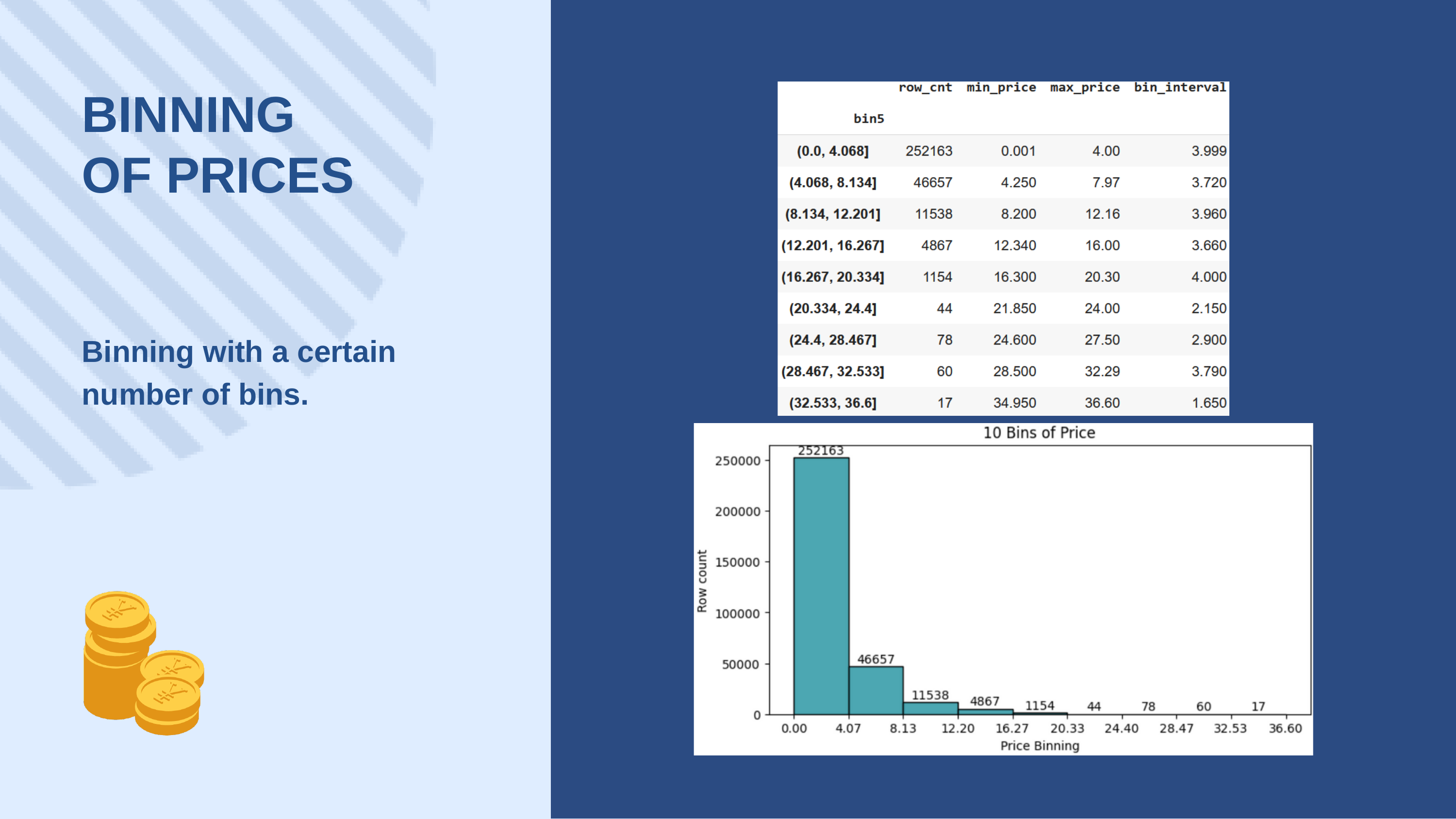

BINNING OF PRICES

Binning with a certain number of bins.